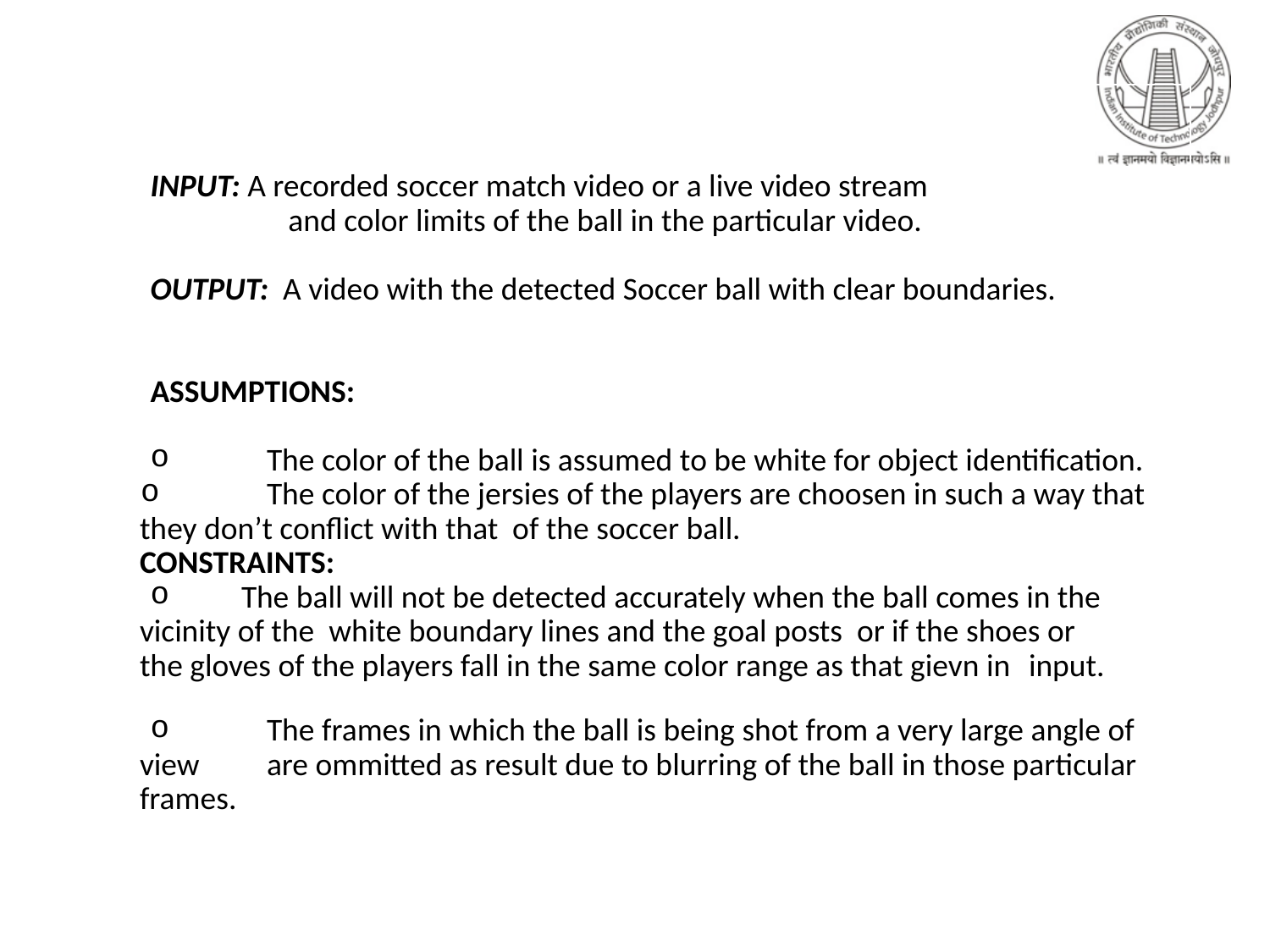

INPUT: A recorded soccer match video or a live video stream
	   and color limits of the ball in the particular video.

OUTPUT:  A video with the detected Soccer ball with clear boundaries.

ASSUMPTIONS:

 	The color of the ball is assumed to be white for object identification.
 	The color of the jersies of the players are choosen in such a way that 	they don’t conflict with that  of the soccer ball.
CONSTRAINTS:
          The ball will not be detected accurately when the ball comes in the 	vicinity of the  white boundary lines and the goal posts  or if the shoes or 	the gloves of the players fall in the same color range as that gievn in 	input.

 	The frames in which the ball is being shot from a very large angle of view 	are ommitted as result due to blurring of the ball in those particular 	frames.